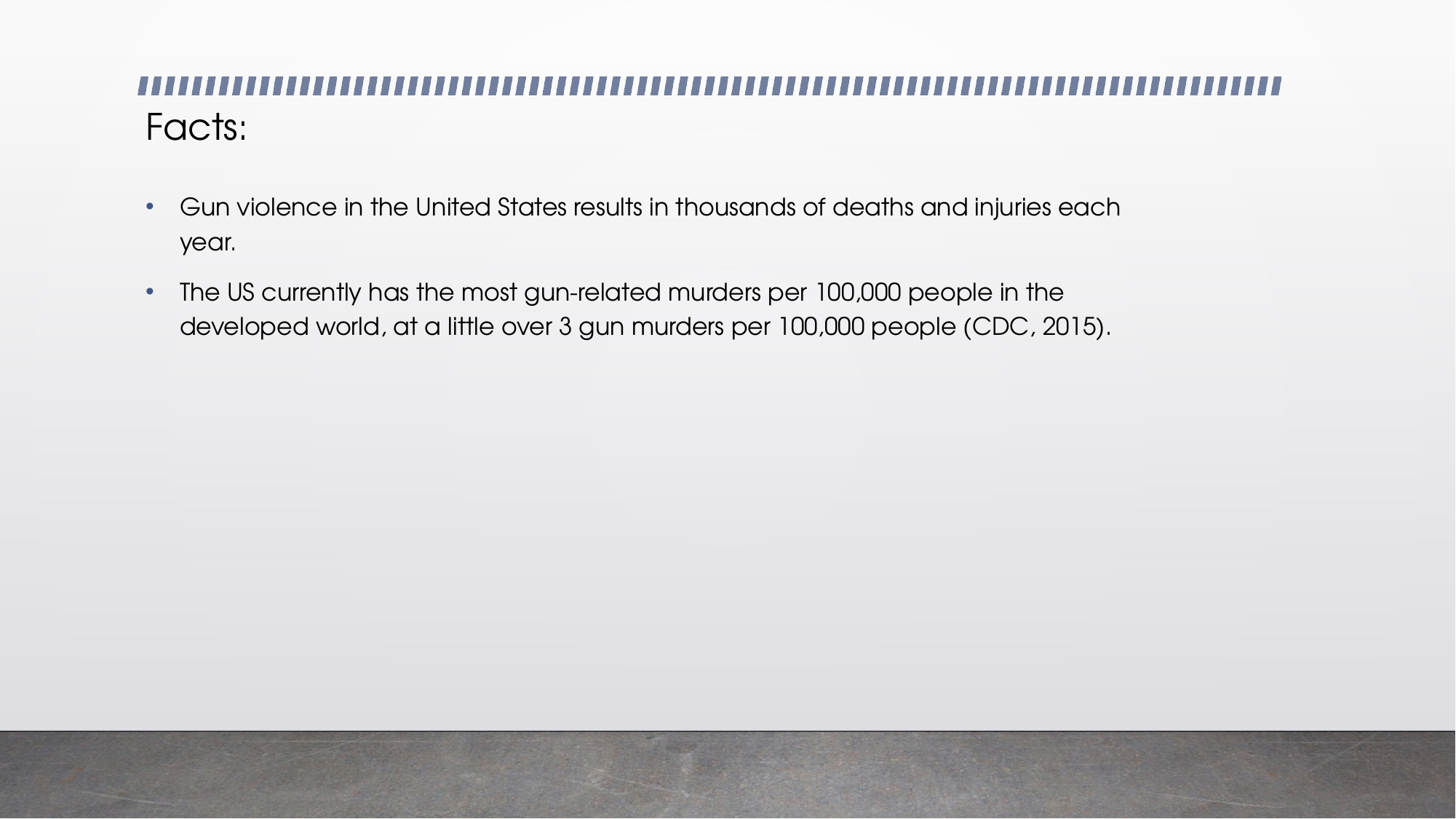

# Facts:
Gun violence in the United States results in thousands of deaths and injuries each year.
The US currently has the most gun-related murders per 100,000 people in the developed world, at a little over 3 gun murders per 100,000 people (CDC, 2015).